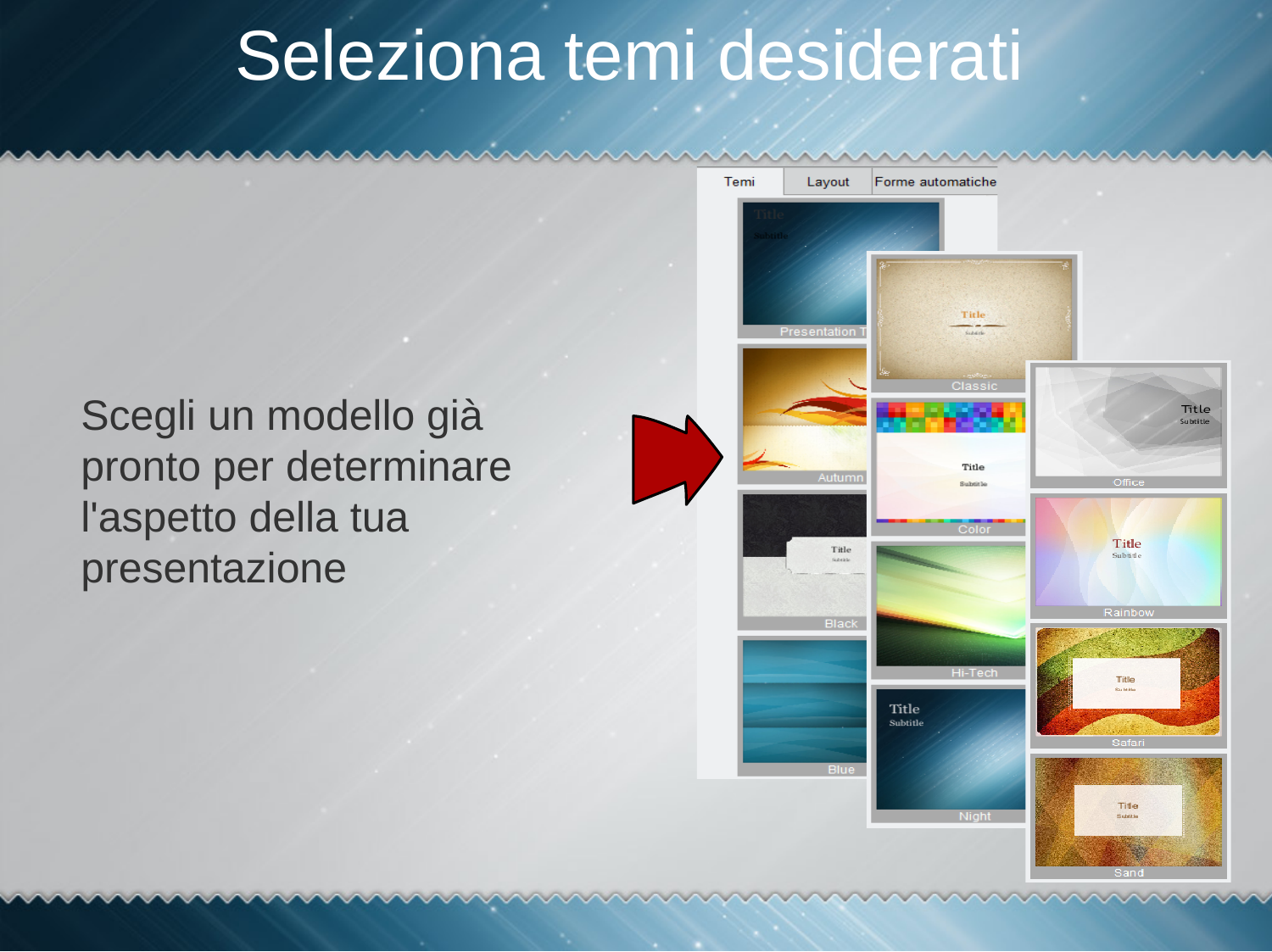

# Seleziona temi desiderati

Scegli un modello già pronto per determinare l'aspetto della tua presentazione